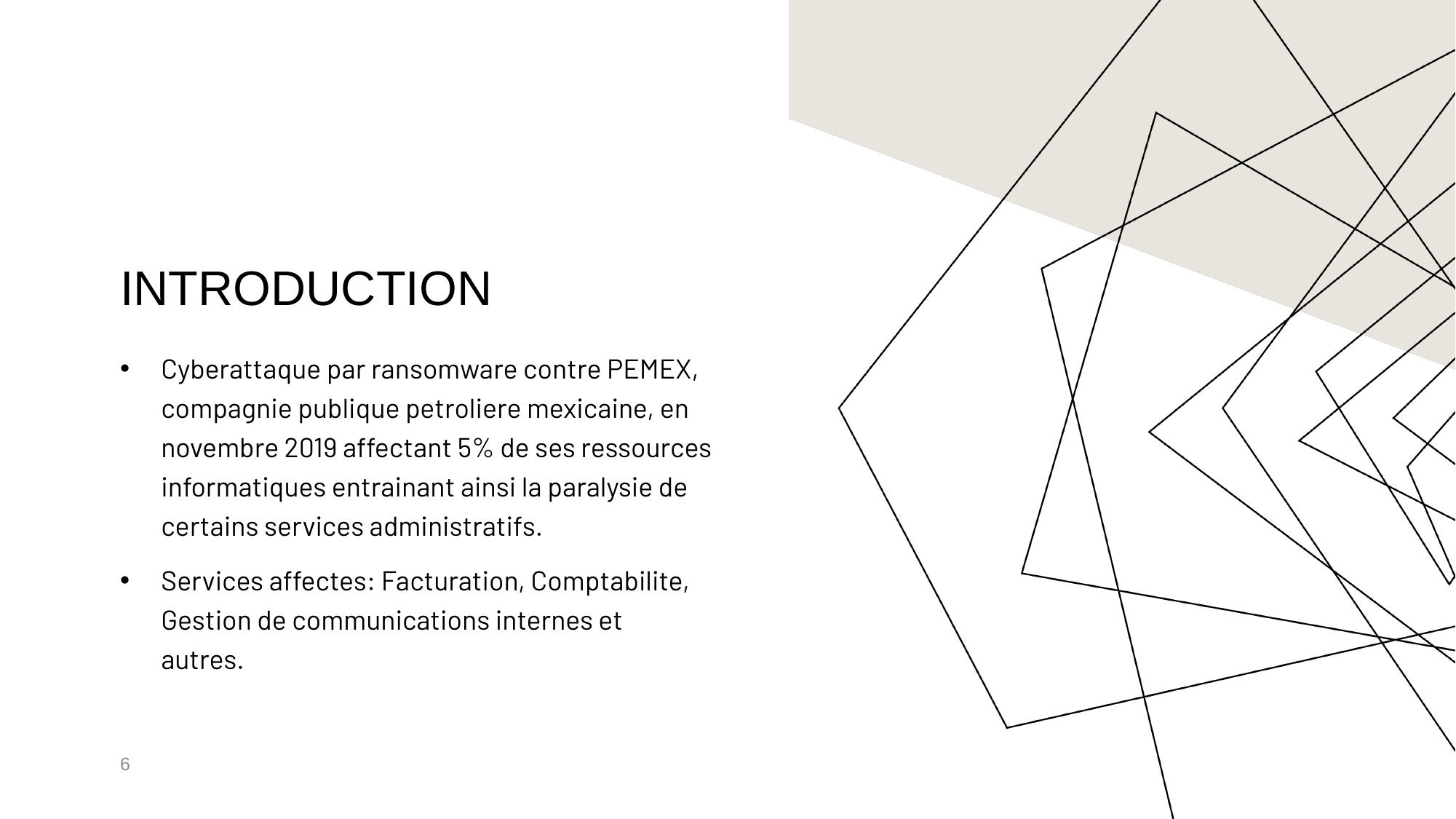

# introduction
Cyberattaque par ransomware contre PEMEX, compagnie publique petroliere mexicaine, en novembre 2019 affectant 5% de ses ressources informatiques entrainant ainsi la paralysie de certains services administratifs.
Services affectes: Facturation, Comptabilite, Gestion de communications internes et  autres.

6